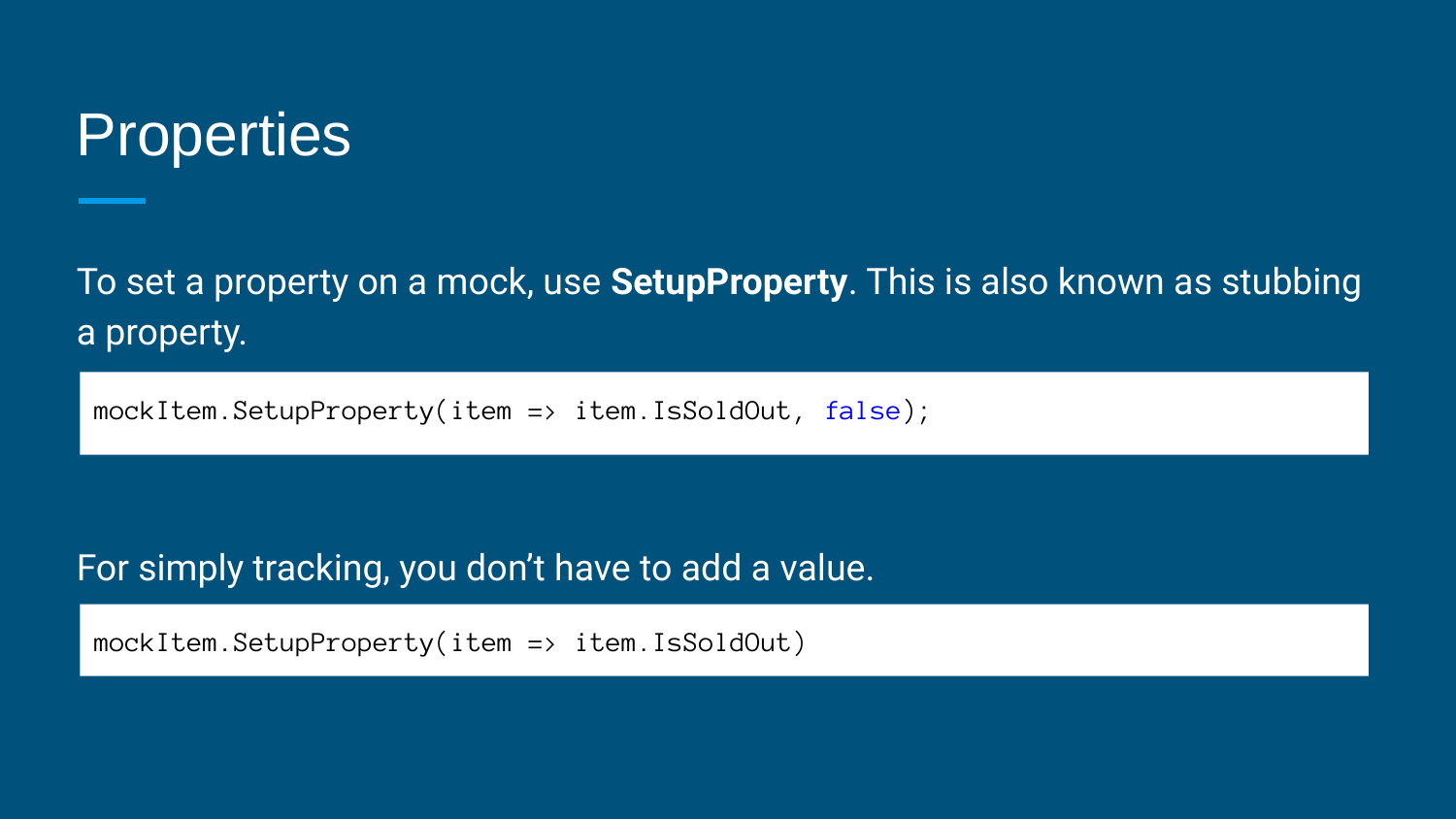

# Properties
To set a property on a mock, use SetupProperty. This is also known as stubbing a property.

For simply tracking, you don’t have to add a value.

mockItem.SetupProperty(item => item.IsSoldOut, false);
mockItem.SetupProperty(item => item.IsSoldOut)